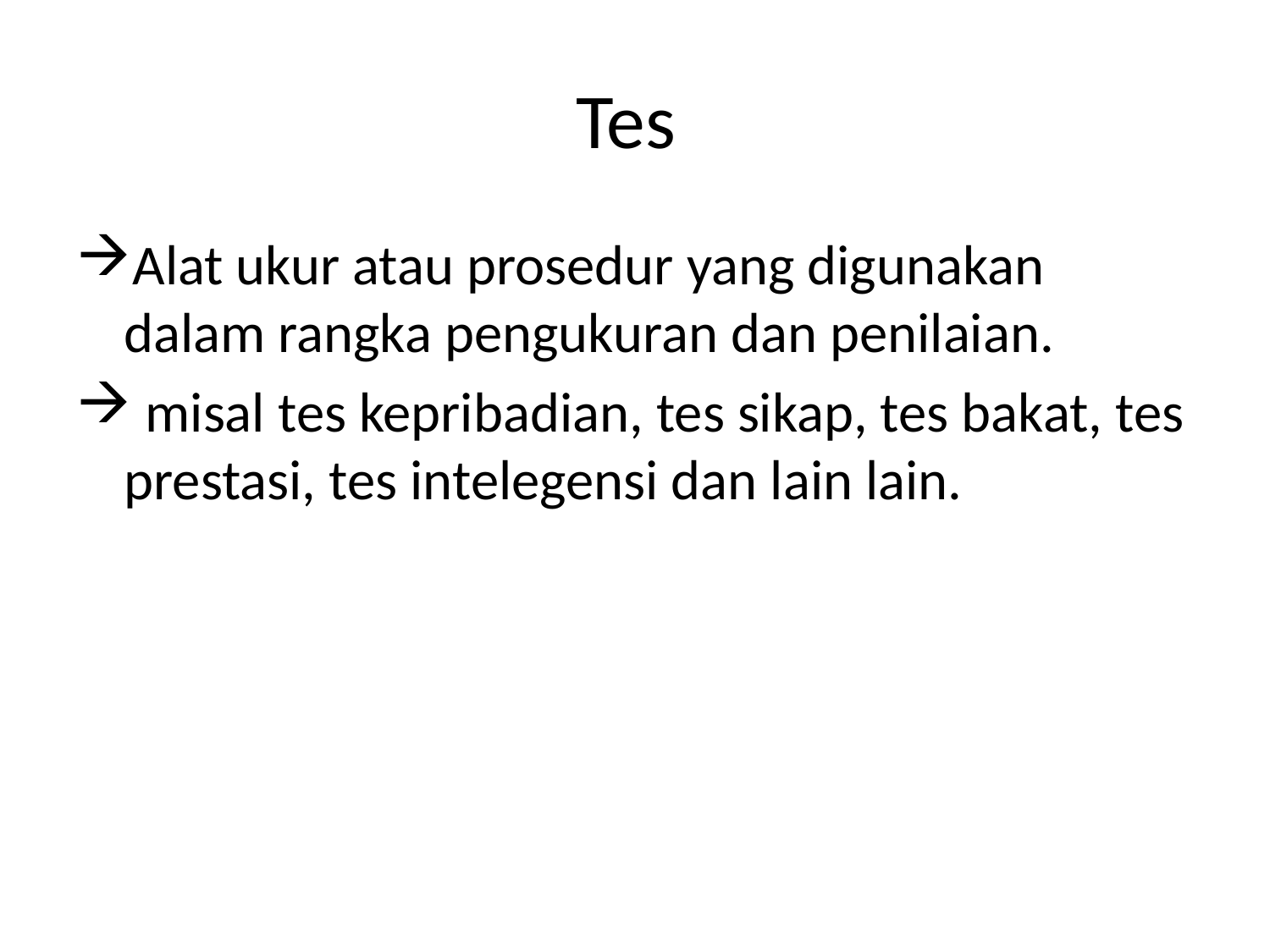

# Tes
Alat ukur atau prosedur yang digunakan dalam rangka pengukuran dan penilaian.
 misal tes kepribadian, tes sikap, tes bakat, tes prestasi, tes intelegensi dan lain lain.